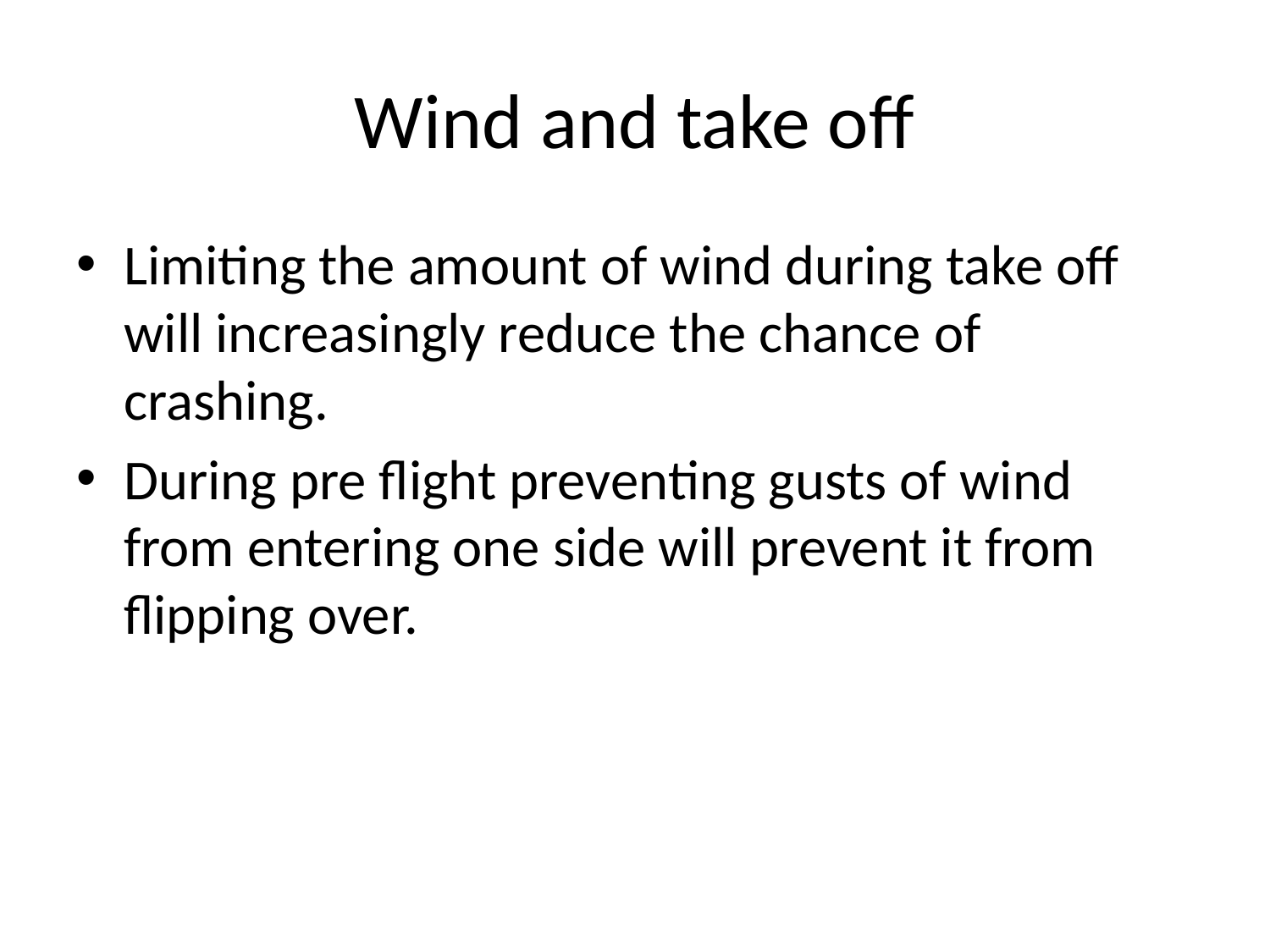

# Wind and take off
Limiting the amount of wind during take off will increasingly reduce the chance of crashing.
During pre flight preventing gusts of wind from entering one side will prevent it from flipping over.